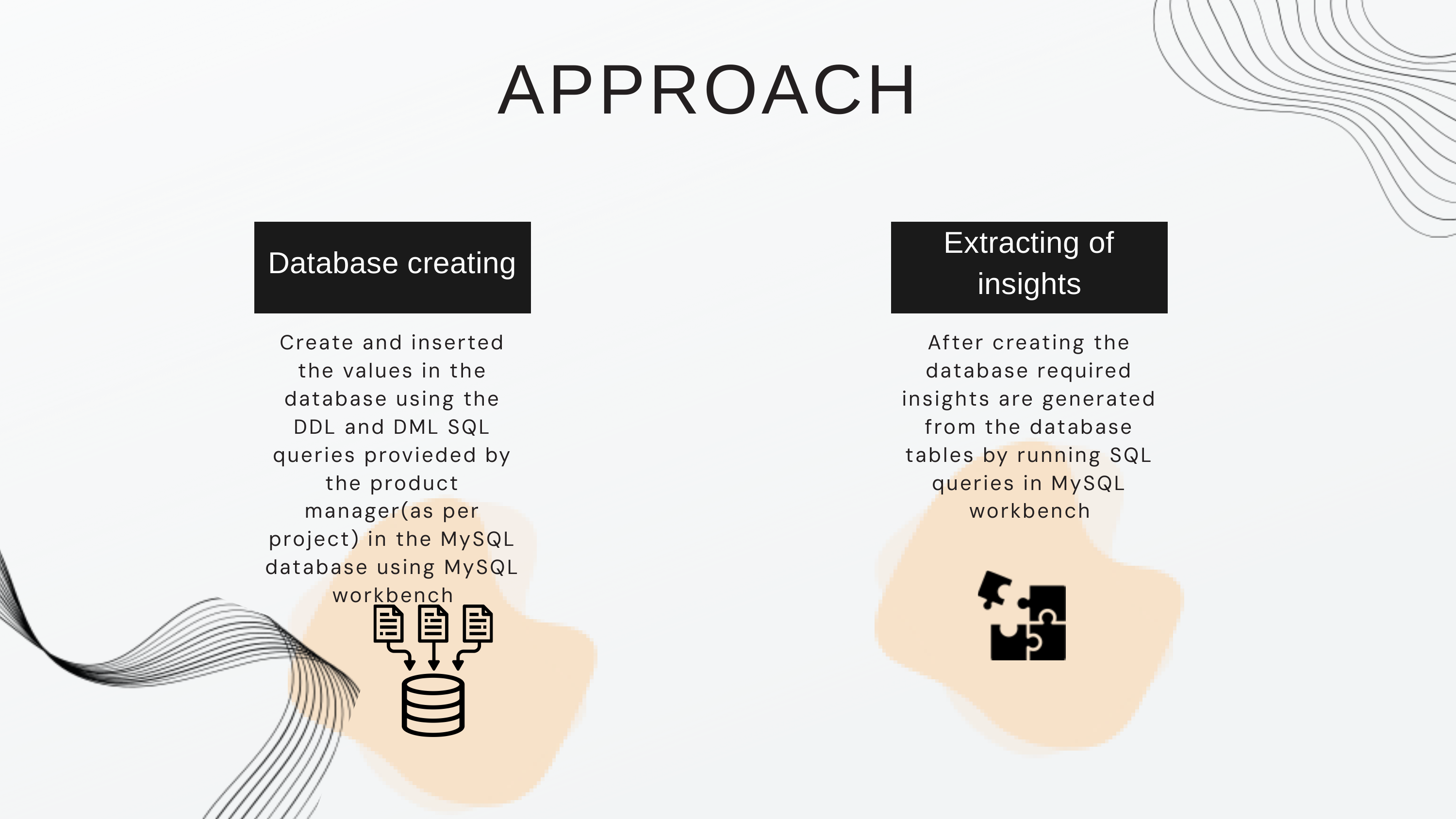

APPROACH

Database creating

Extracting of insights
Create and inserted the values in the database using the DDL and DML SQL queries provieded by the product manager(as per project) in the MySQL database using MySQL workbench
After creating the database required insights are generated from the database tables by running SQL queries in MySQL workbench